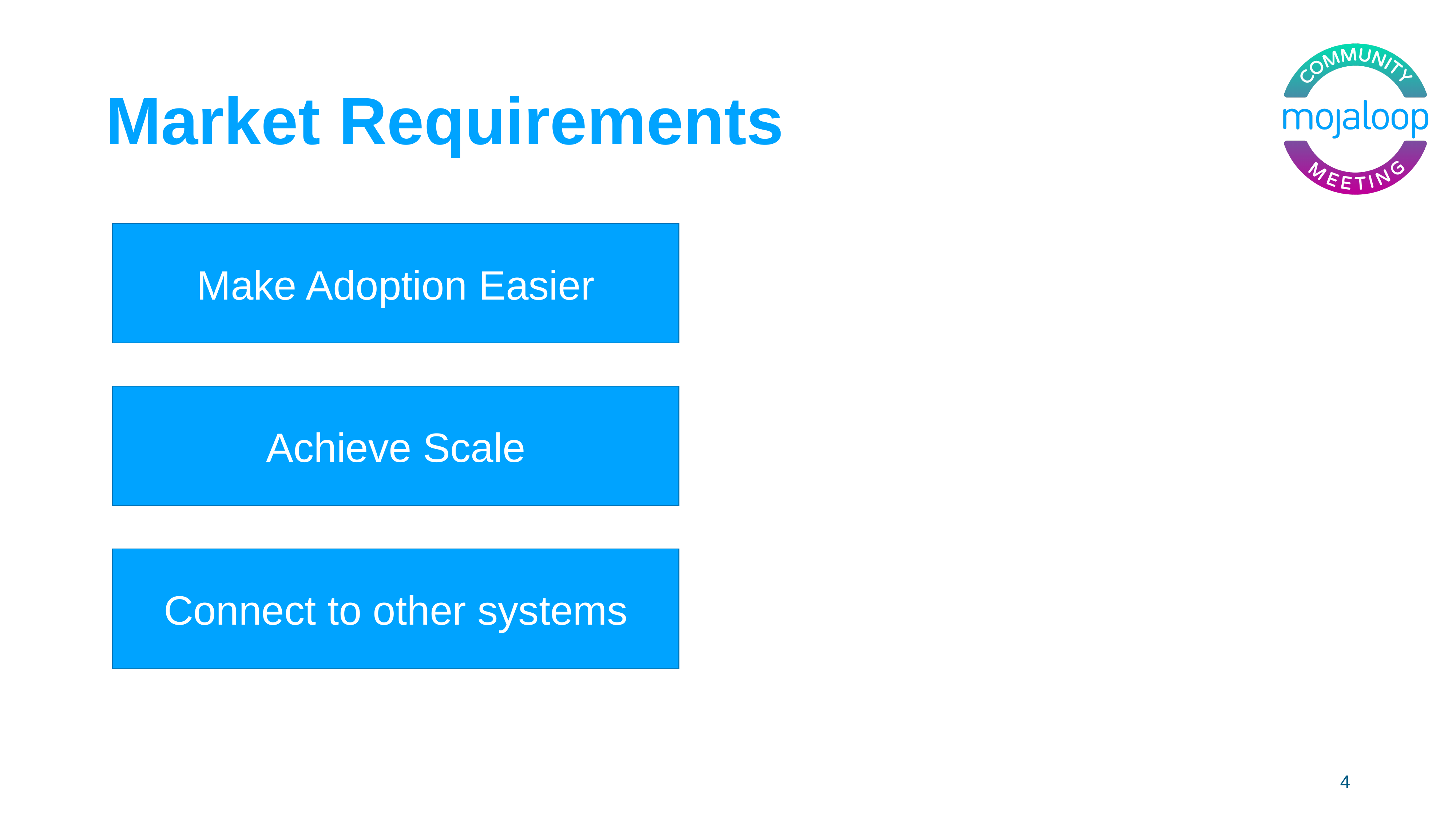

# Market Requirements
Make Adoption Easier
Achieve Scale
Connect to other systems
4